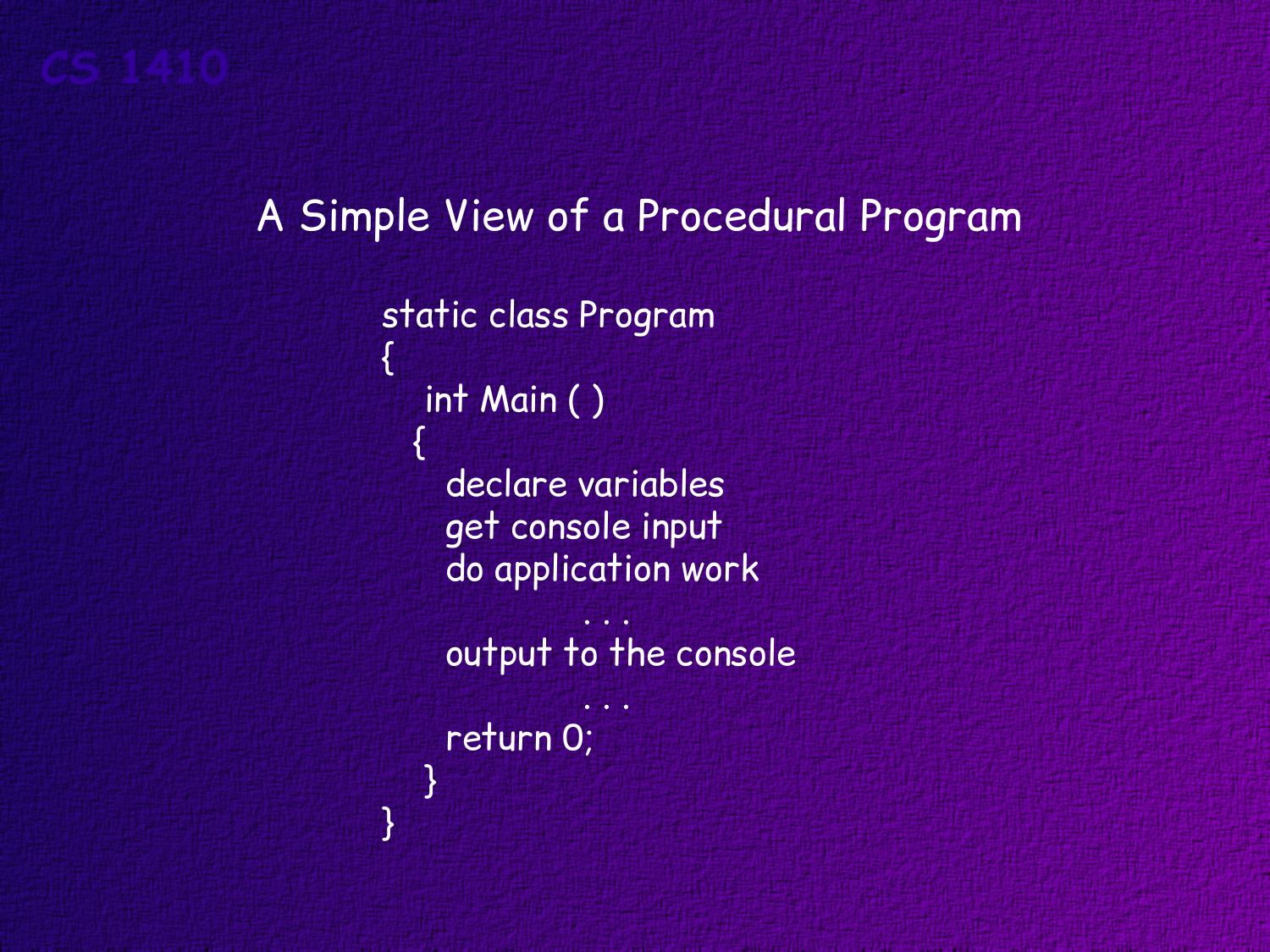

A Simple View of a Procedural Program
static class Program
{
    int Main ( )
   {
      declare variables
      get console input
      do application work
                   . . .
      output to the console
                   . . .
      return 0;
    }
}